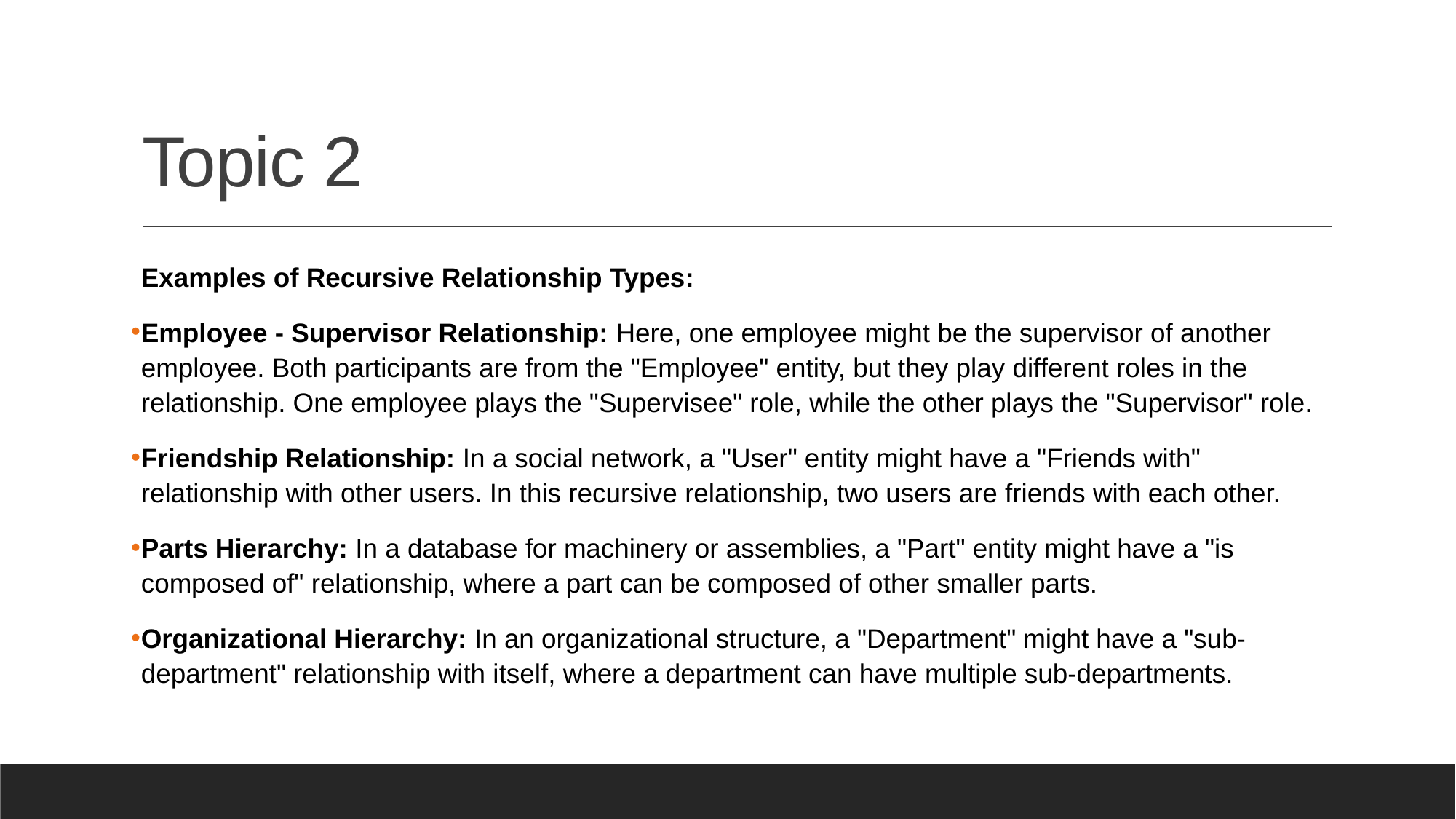

# Topic 2
Examples of Recursive Relationship Types:
Employee - Supervisor Relationship: Here, one employee might be the supervisor of another employee. Both participants are from the "Employee" entity, but they play different roles in the relationship. One employee plays the "Supervisee" role, while the other plays the "Supervisor" role.
Friendship Relationship: In a social network, a "User" entity might have a "Friends with" relationship with other users. In this recursive relationship, two users are friends with each other.
Parts Hierarchy: In a database for machinery or assemblies, a "Part" entity might have a "is composed of" relationship, where a part can be composed of other smaller parts.
Organizational Hierarchy: In an organizational structure, a "Department" might have a "sub-department" relationship with itself, where a department can have multiple sub-departments.